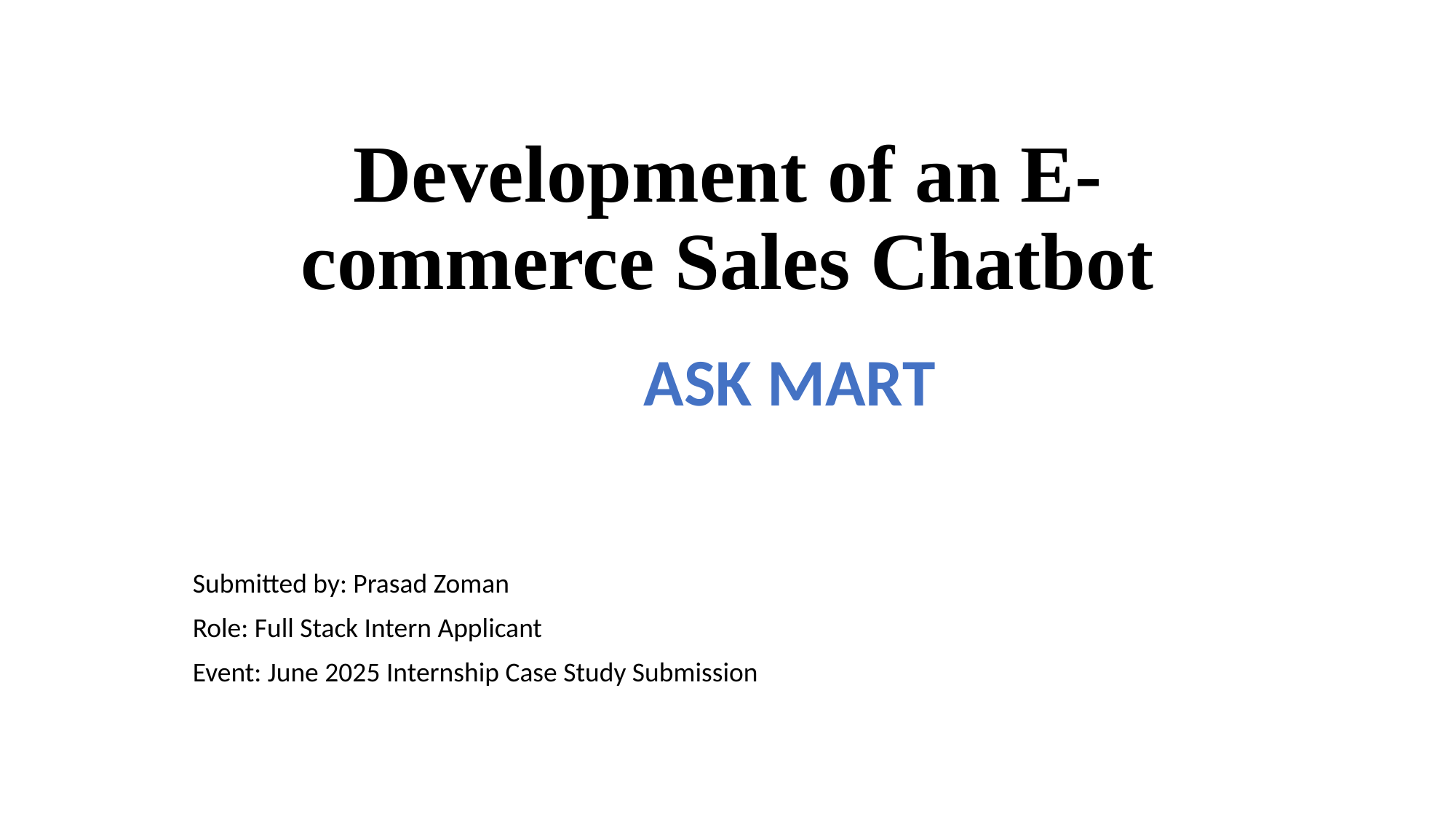

# Development of an E-commerce Sales Chatbot
ASK MART

Submitted by: Prasad Zoman
Role: Full Stack Intern Applicant
Event: June 2025 Internship Case Study Submission